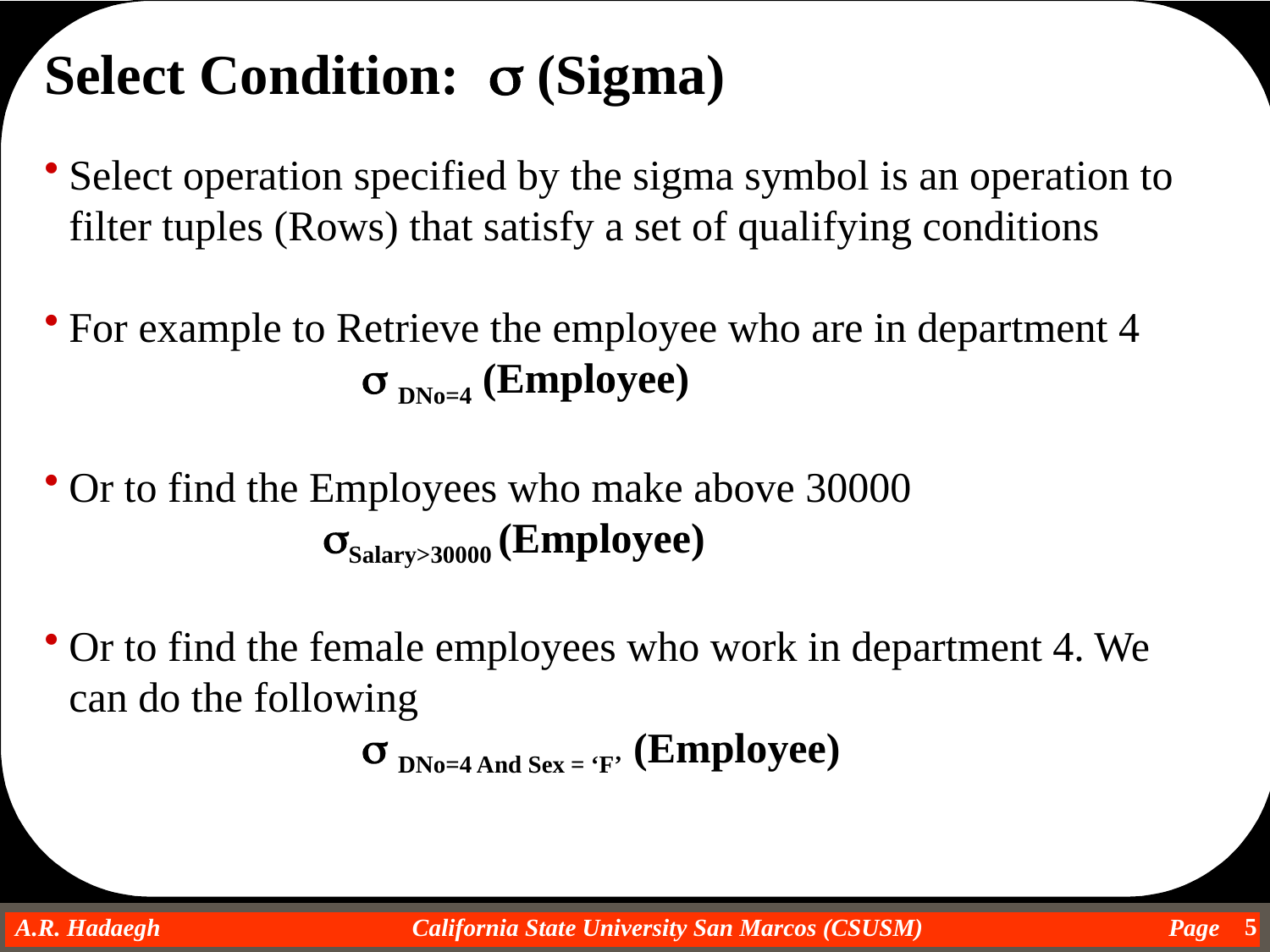

Select Condition:  σ (Sigma)

Select operation specified by the sigma symbol is an operation to filter tuples (Rows) that satisfy a set of qualifying conditions

For example to Retrieve the employee who are in department 4
	σ DNo=4 (Employee)

Or to find the Employees who make above 30000
			σSalary>30000 (Employee)

Or to find the female employees who work in department 4. We can do the following
	σ DNo=4 And Sex = ‘F’ (Employee)
5